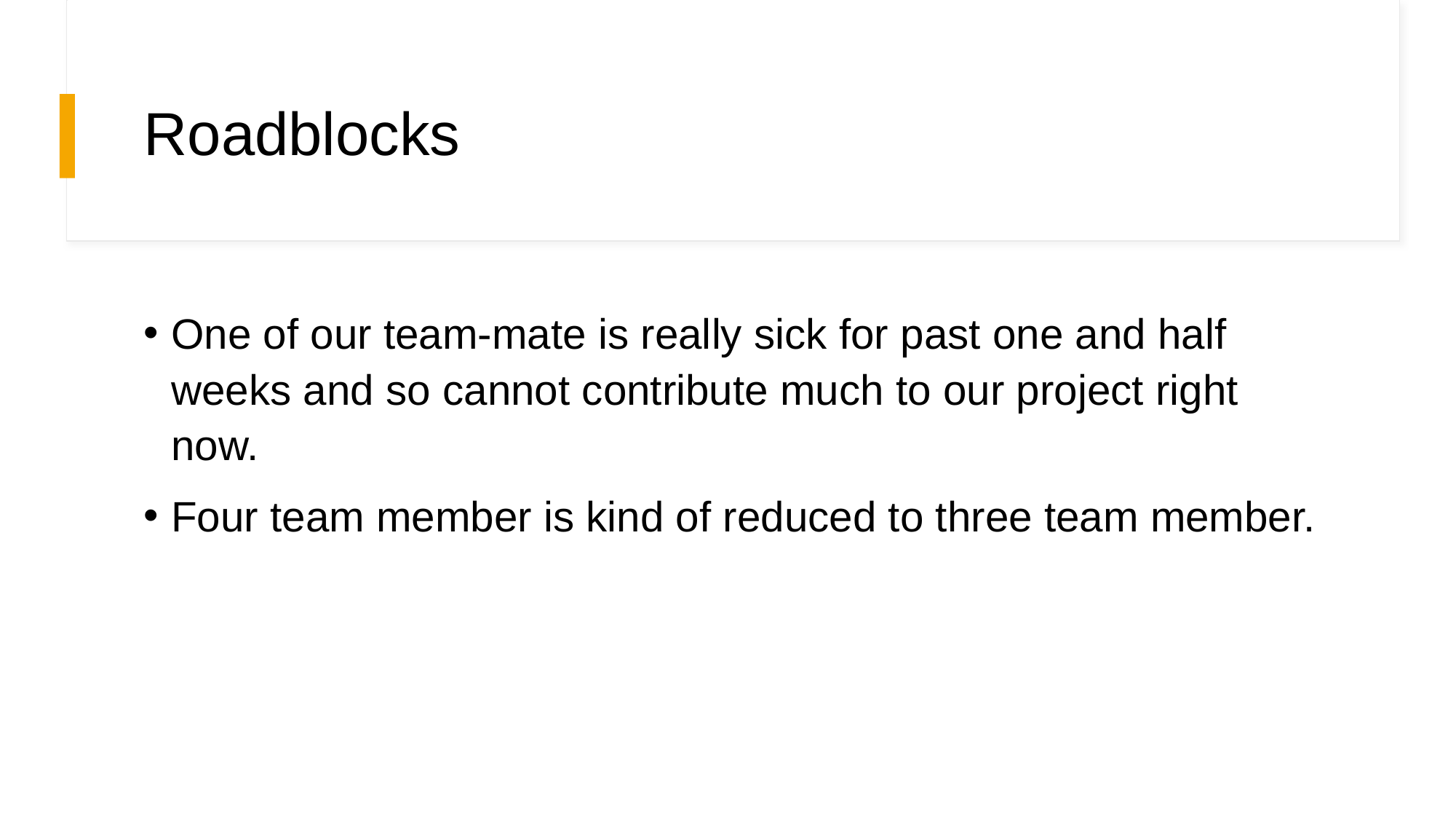

# Roadblocks
One of our team-mate is really sick for past one and half weeks and so cannot contribute much to our project right now.
Four team member is kind of reduced to three team member.